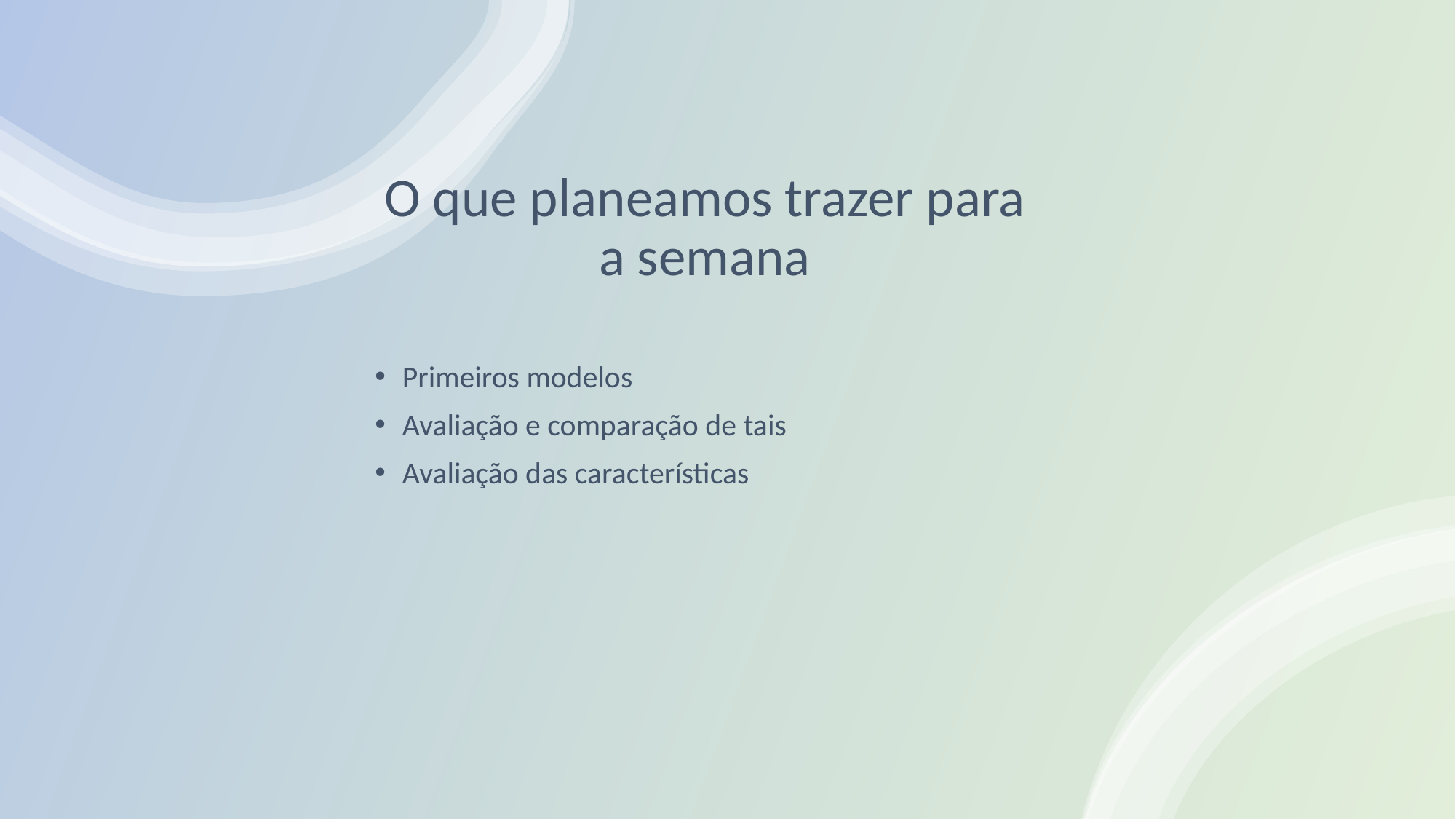

# O que planeamos trazer para a semana
Primeiros modelos
Avaliação e comparação de tais
Avaliação das características